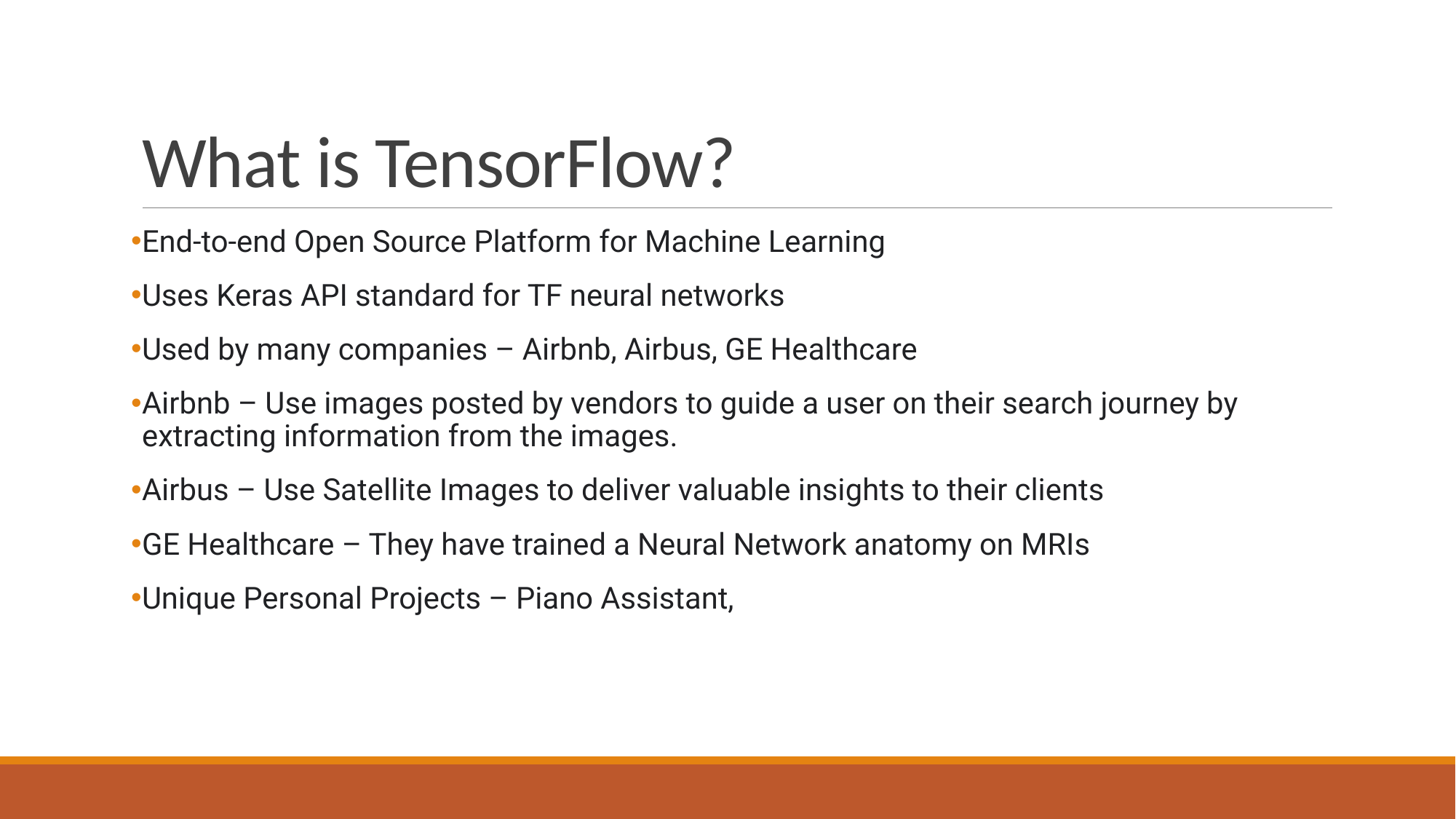

# What is TensorFlow?
End-to-end Open Source Platform for Machine Learning
Uses Keras API standard for TF neural networks
Used by many companies – Airbnb, Airbus, GE Healthcare
Airbnb – Use images posted by vendors to guide a user on their search journey by extracting information from the images.
Airbus – Use Satellite Images to deliver valuable insights to their clients
GE Healthcare – They have trained a Neural Network anatomy on MRIs
Unique Personal Projects – Piano Assistant,